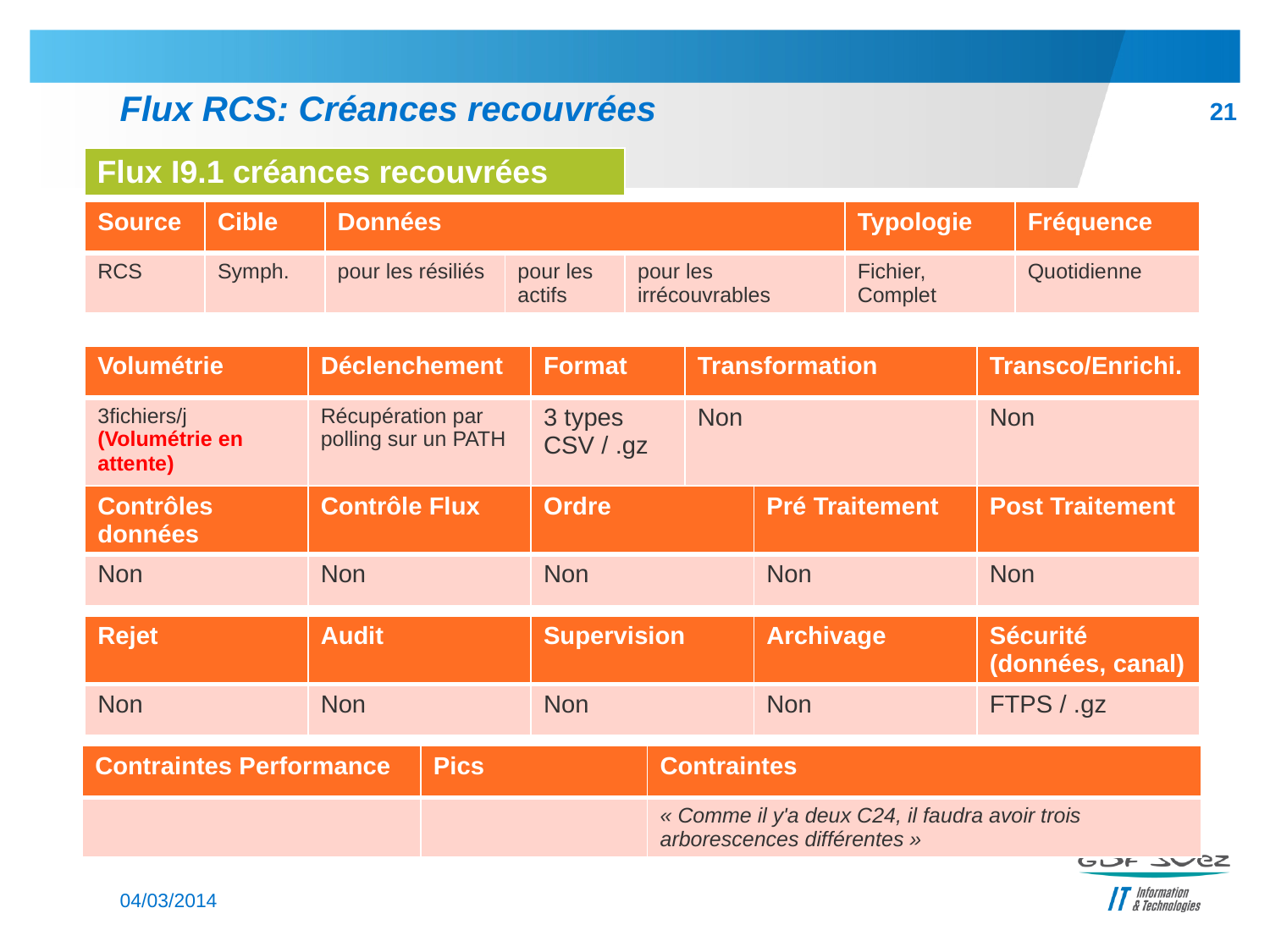

# Flux RCS: Créances recouvrées
21
| Flux I9.1 créances recouvrées |
| --- |
| Source | Cible | Données |  |  | Typologie | Fréquence |
| --- | --- | --- | --- | --- | --- | --- |
| RCS | Symph. | pour les résiliés | pour les actifs | pour les irrécouvrables | Fichier, Complet | Quotidienne |
| Volumétrie | Déclenchement | Format | Transformation | Transco/Enrichi. |
| --- | --- | --- | --- | --- |
| 3fichiers/j (Volumétrie en attente) | Récupération par polling sur un PATH | 3 types CSV / .gz | Non | Non |
| Contrôles données | Contrôle Flux | Ordre | Pré Traitement | Post Traitement |
| --- | --- | --- | --- | --- |
| Non | Non | Non | Non | Non |
| Rejet | Audit | Supervision | Archivage | Sécurité (données, canal) |
| --- | --- | --- | --- | --- |
| Non | Non | Non | Non | FTPS / .gz |
| Contraintes Performance | Pics | Contraintes |
| --- | --- | --- |
|  |  | « Comme il y'a deux C24, il faudra avoir trois arborescences différentes » |
04/03/2014